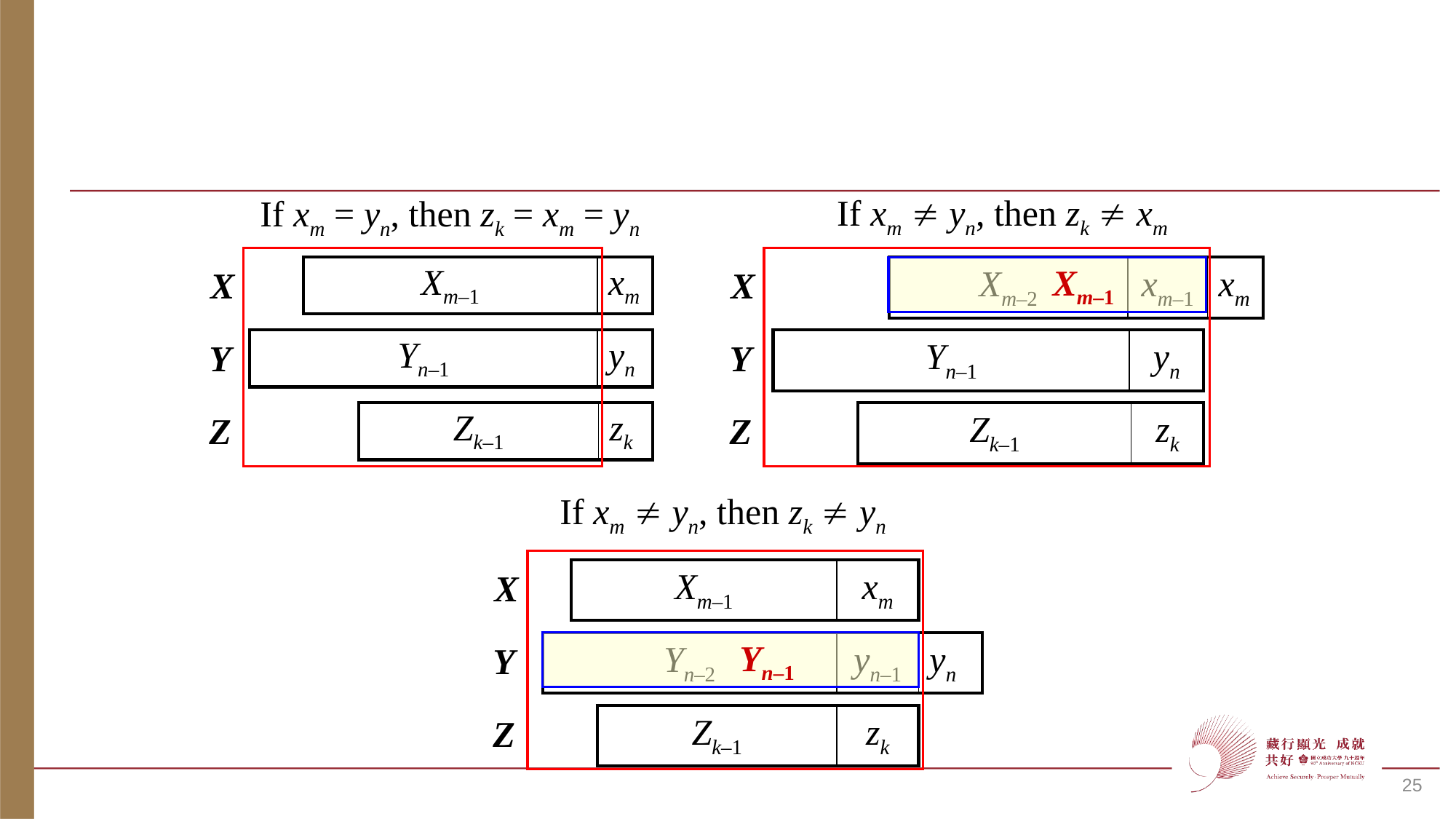

#
If xm ≠ yn, then zk ≠ xm
If xm = yn, then zk = xm = yn

X
| Xm–1 | xm |
| --- | --- |
X
        Xm–1
| Xm–2 | xm–1 | xm |
| --- | --- | --- |
Y
| Yn–1 | yn |
| --- | --- |
Y
| Yn–1 | yn |
| --- | --- |
Z
| Zk–1 | zk |
| --- | --- |
Z
| Zk–1 | zk |
| --- | --- |
If xm ≠ yn, then zk ≠ yn

X
| Xm–1 | xm |
| --- | --- |
Y
| Yn–2 | yn–1 | yn |
| --- | --- | --- |
        Yn–1
Z
| Zk–1 | zk |
| --- | --- |
25